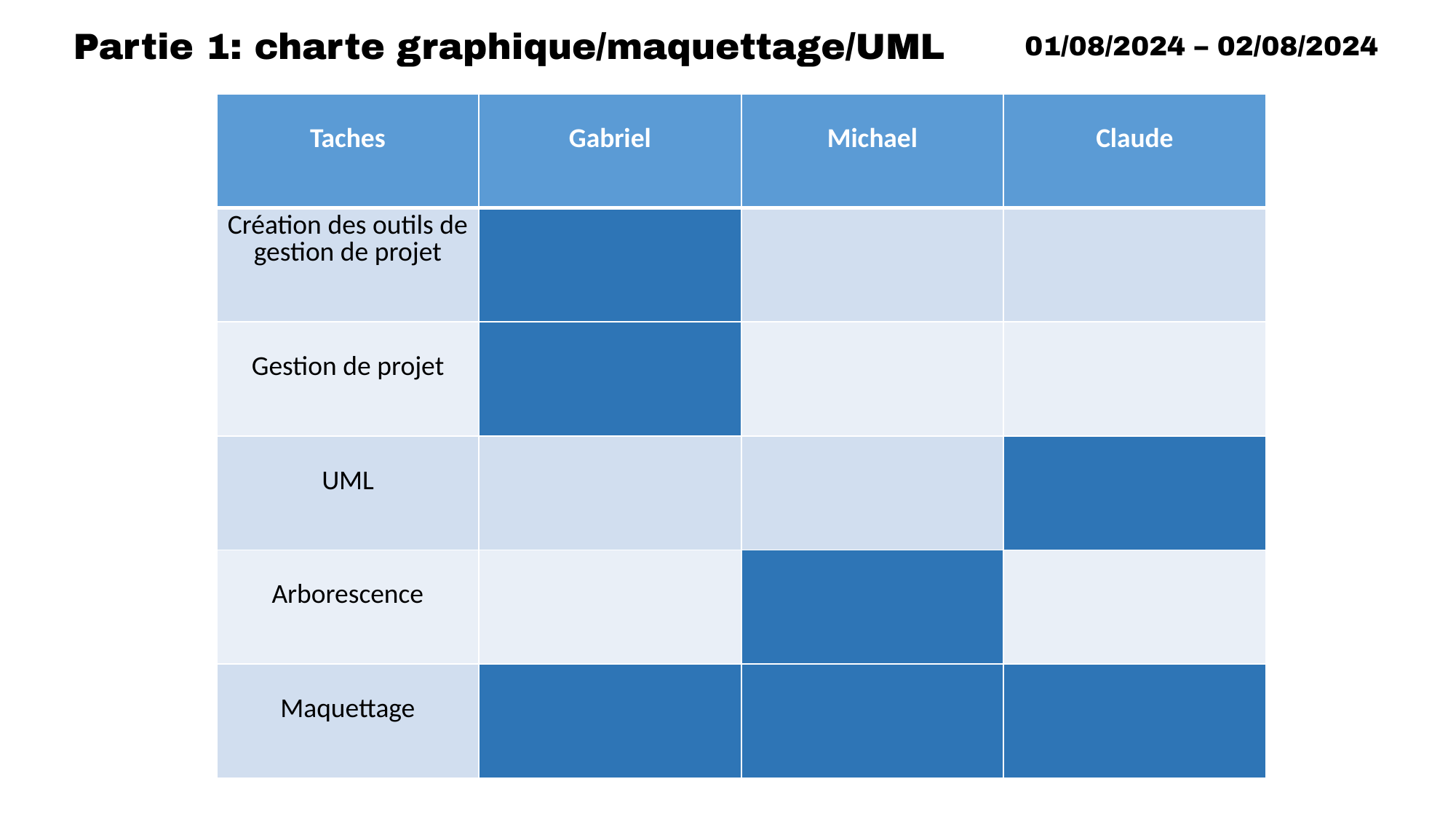

Partie 1: charte graphique/maquettage/UML
01/08/2024 – 02/08/2024
| Taches | Gabriel | Michael | Claude |
| --- | --- | --- | --- |
| Création des outils de gestion de projet |  |  |  |
| Gestion de projet |  |  |  |
| UML |  |  |  |
| Arborescence |  |  |  |
| Maquettage |  |  |  |